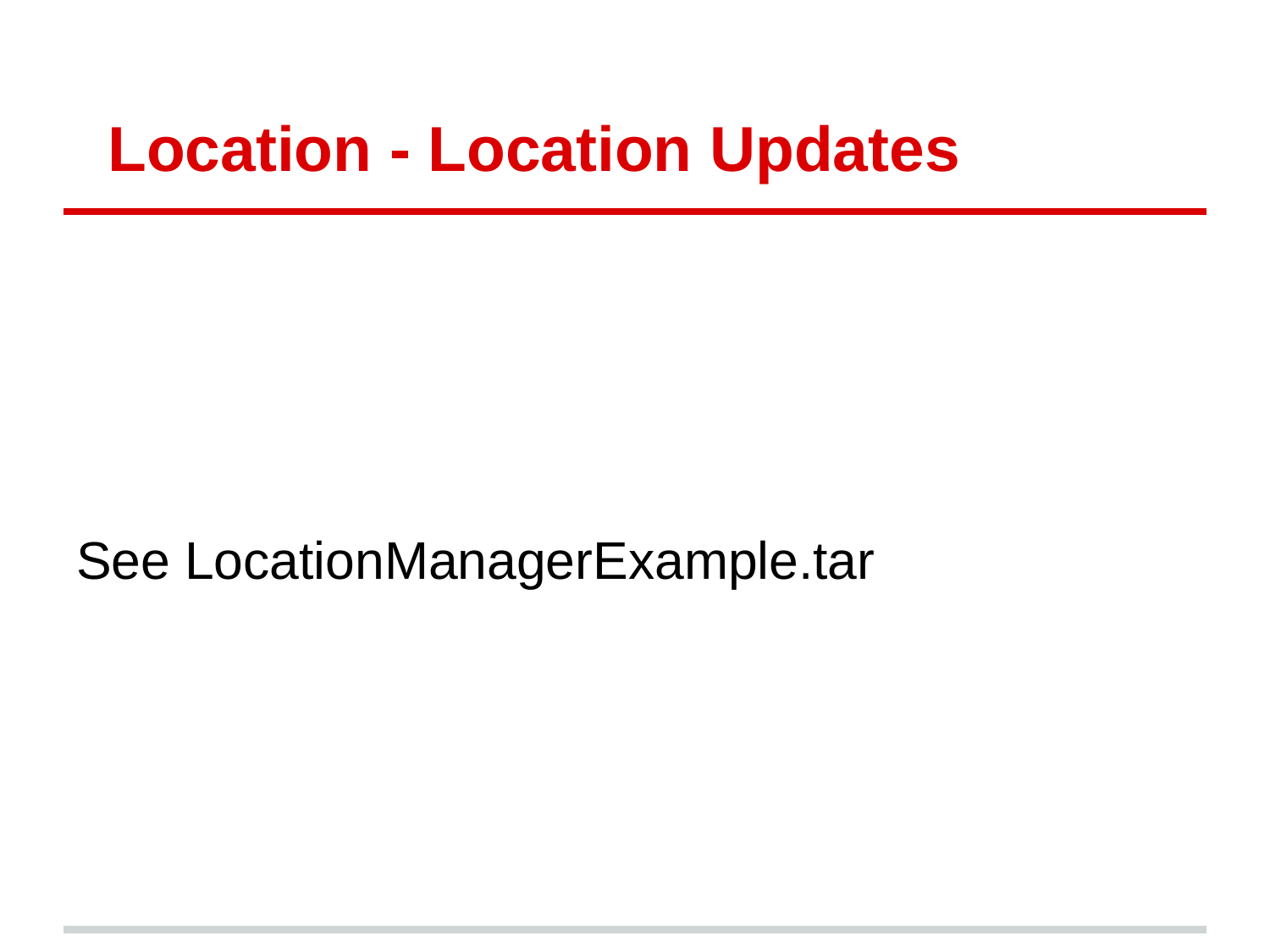

# Location - Location Updates

See LocationManagerExample.tar